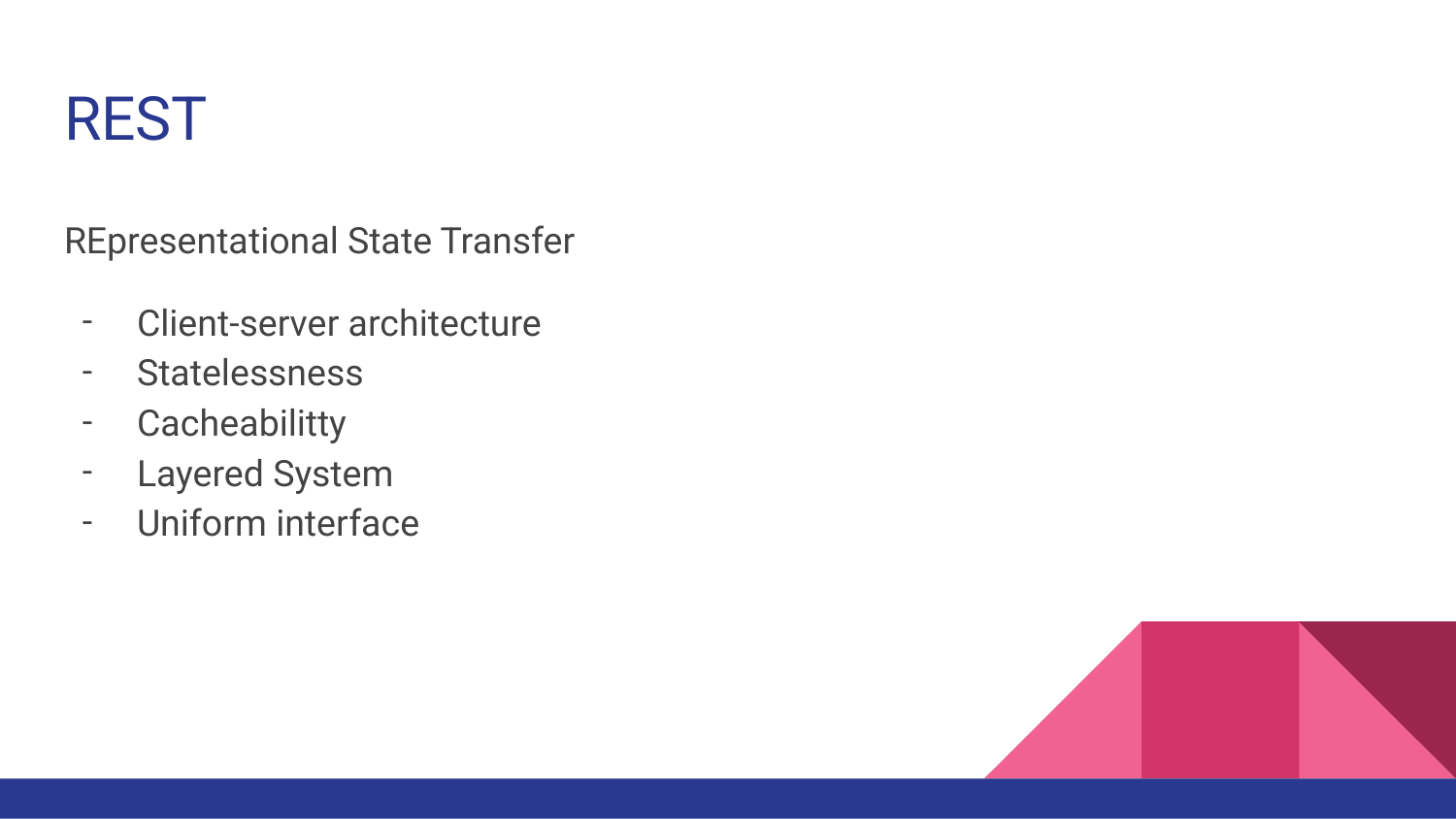

# REST
REpresentational State Transfer
Client-server architecture
Statelessness
Cacheabilitty
Layered System
Uniform interface